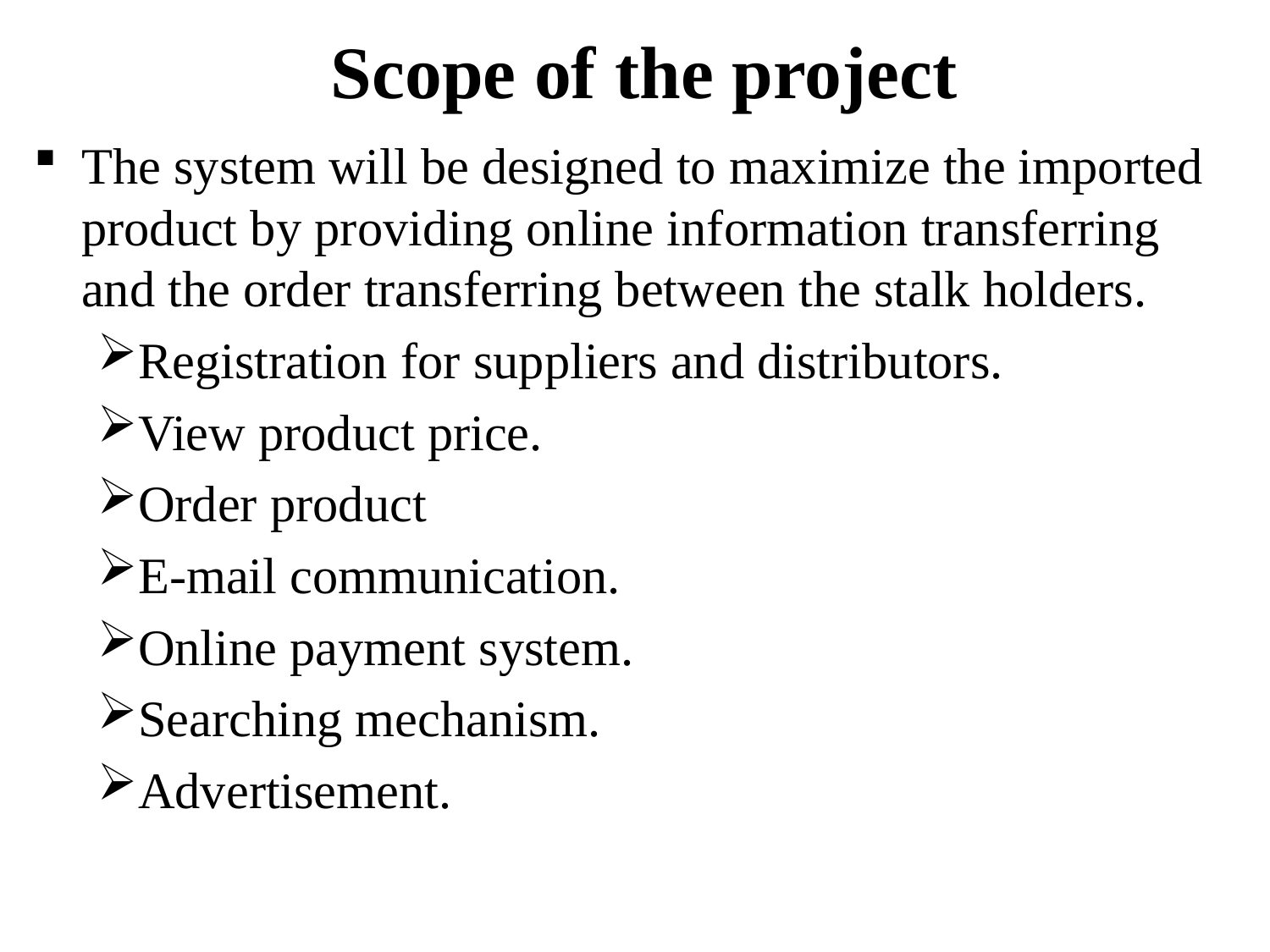

# Scope of the project
The system will be designed to maximize the imported product by providing online information transferring and the order transferring between the stalk holders.
Registration for suppliers and distributors.
View product price.
Order product
E-mail communication.
Online payment system.
Searching mechanism.
Advertisement.